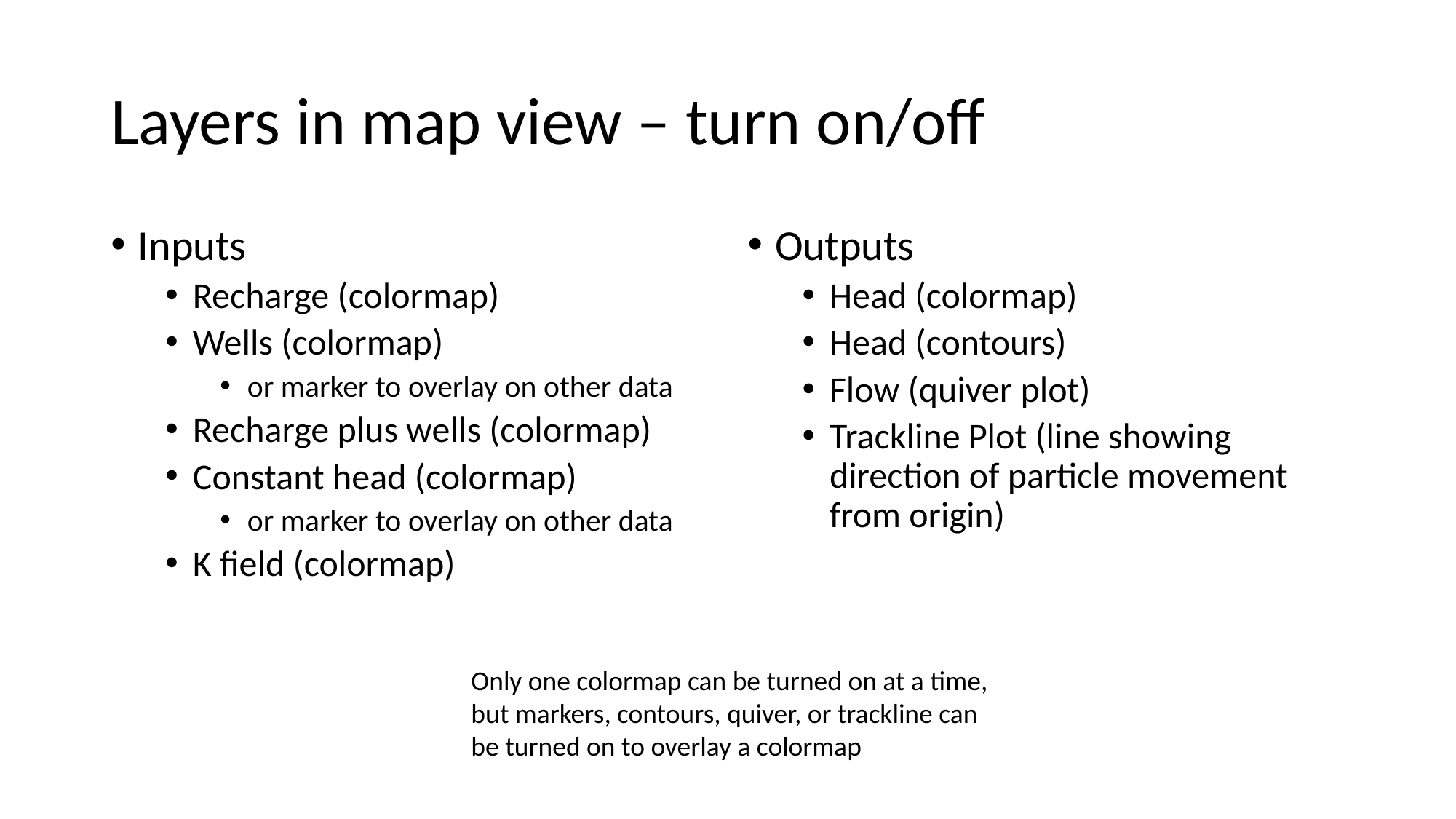

# Layers in map view – turn on/off
Inputs
Recharge (colormap)
Wells (colormap)
or marker to overlay on other data
Recharge plus wells (colormap)
Constant head (colormap)
or marker to overlay on other data
K field (colormap)
Outputs
Head (colormap)
Head (contours)
Flow (quiver plot)
Trackline Plot (line showing direction of particle movement from origin)
Only one colormap can be turned on at a time, but markers, contours, quiver, or trackline can be turned on to overlay a colormap